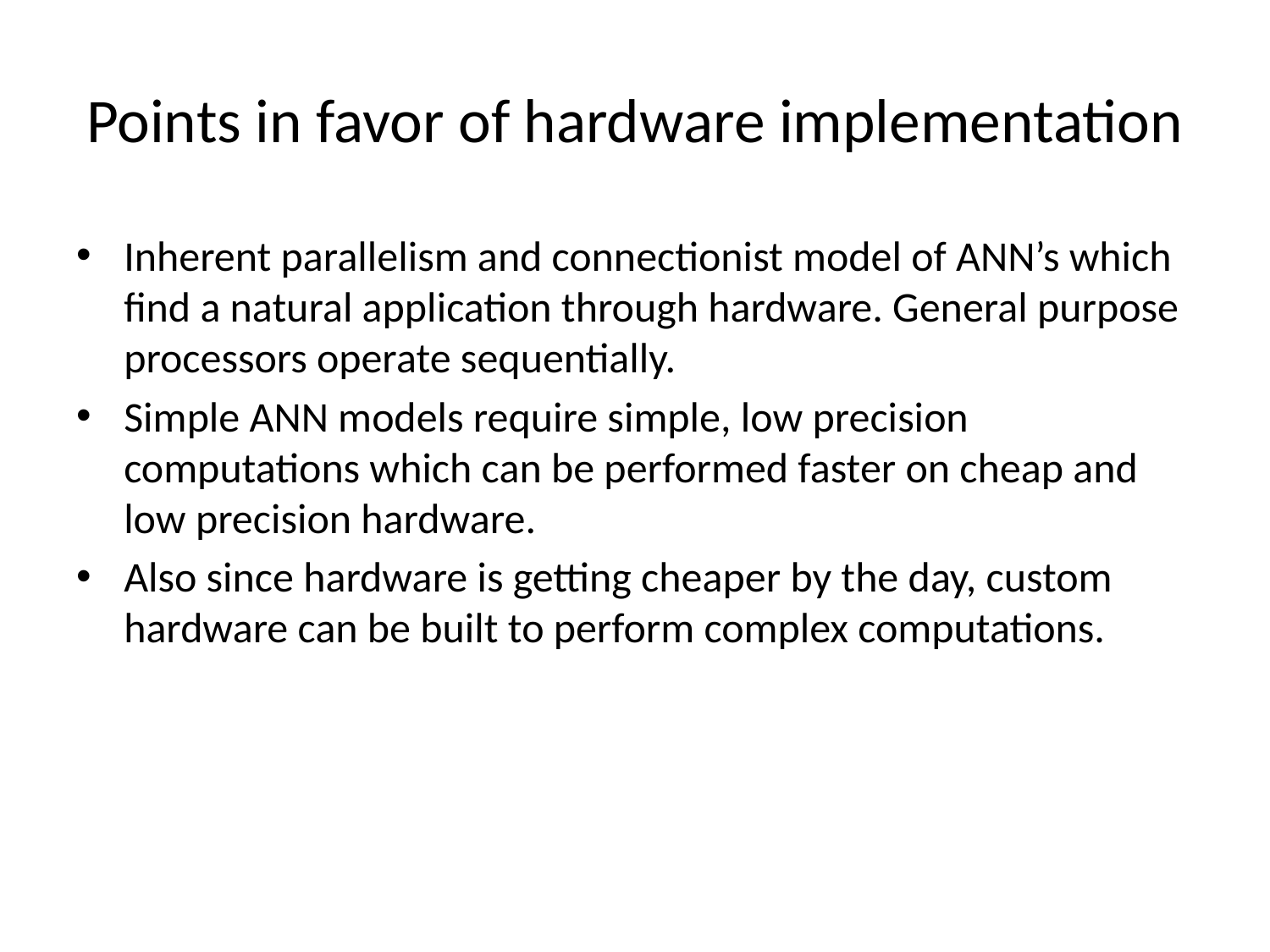

# Points in favor of hardware implementation
Inherent parallelism and connectionist model of ANN’s which find a natural application through hardware. General purpose processors operate sequentially.
Simple ANN models require simple, low precision computations which can be performed faster on cheap and low precision hardware.
Also since hardware is getting cheaper by the day, custom hardware can be built to perform complex computations.